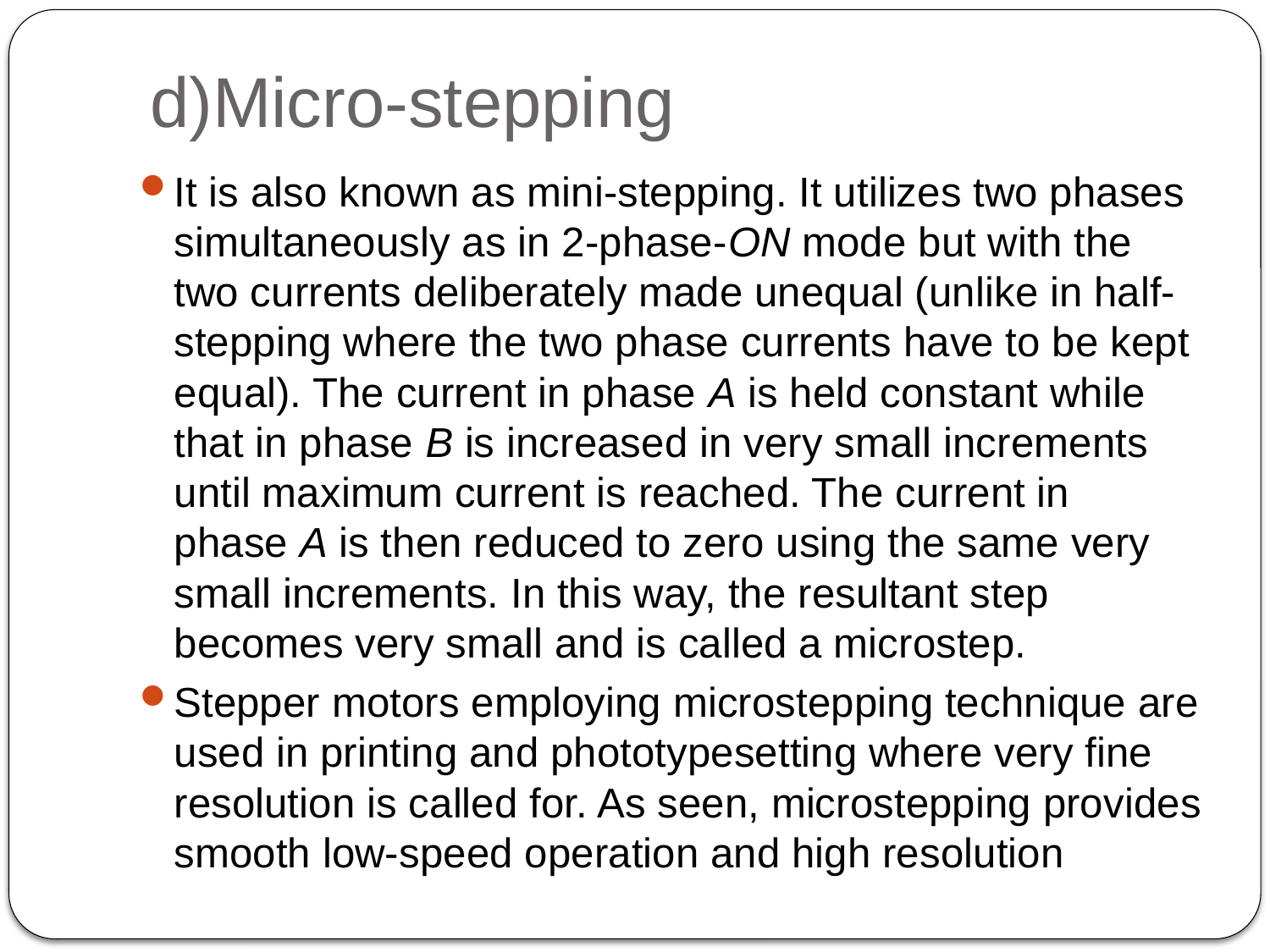

# d)Micro-stepping
It is also known as mini-stepping. It utilizes two phases simultaneously as in 2-phase-ON mode but with the two currents deliberately made unequal (unlike in half-stepping where the two phase currents have to be kept equal). The current in phase A is held constant while that in phase B is increased in very small increments until maximum current is reached. The current in phase A is then reduced to zero using the same very small increments. In this way, the resultant step becomes very small and is called a microstep.
Stepper motors employing microstepping technique are used in printing and phototypesetting where very fine resolution is called for. As seen, microstepping provides smooth low-speed operation and high resolution